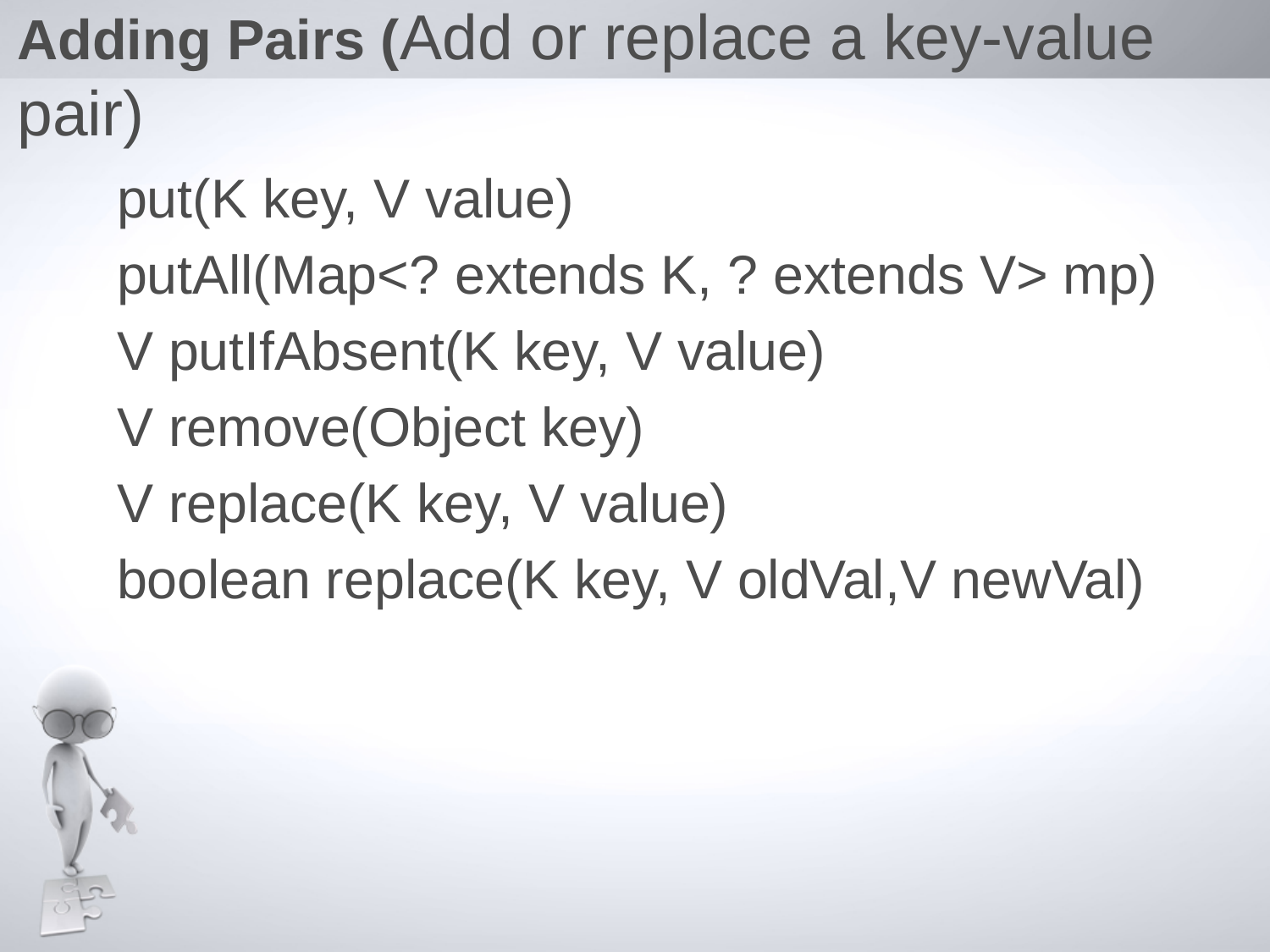

Adding Pairs (Add or replace a key-value
pair)
put(K key, V value)
putAll(Map<? extends K, ? extends V> mp)
V putIfAbsent(K key, V value)
V remove(Object key)
V replace(K key, V value)
boolean replace(K key, V oldVal,V newVal)